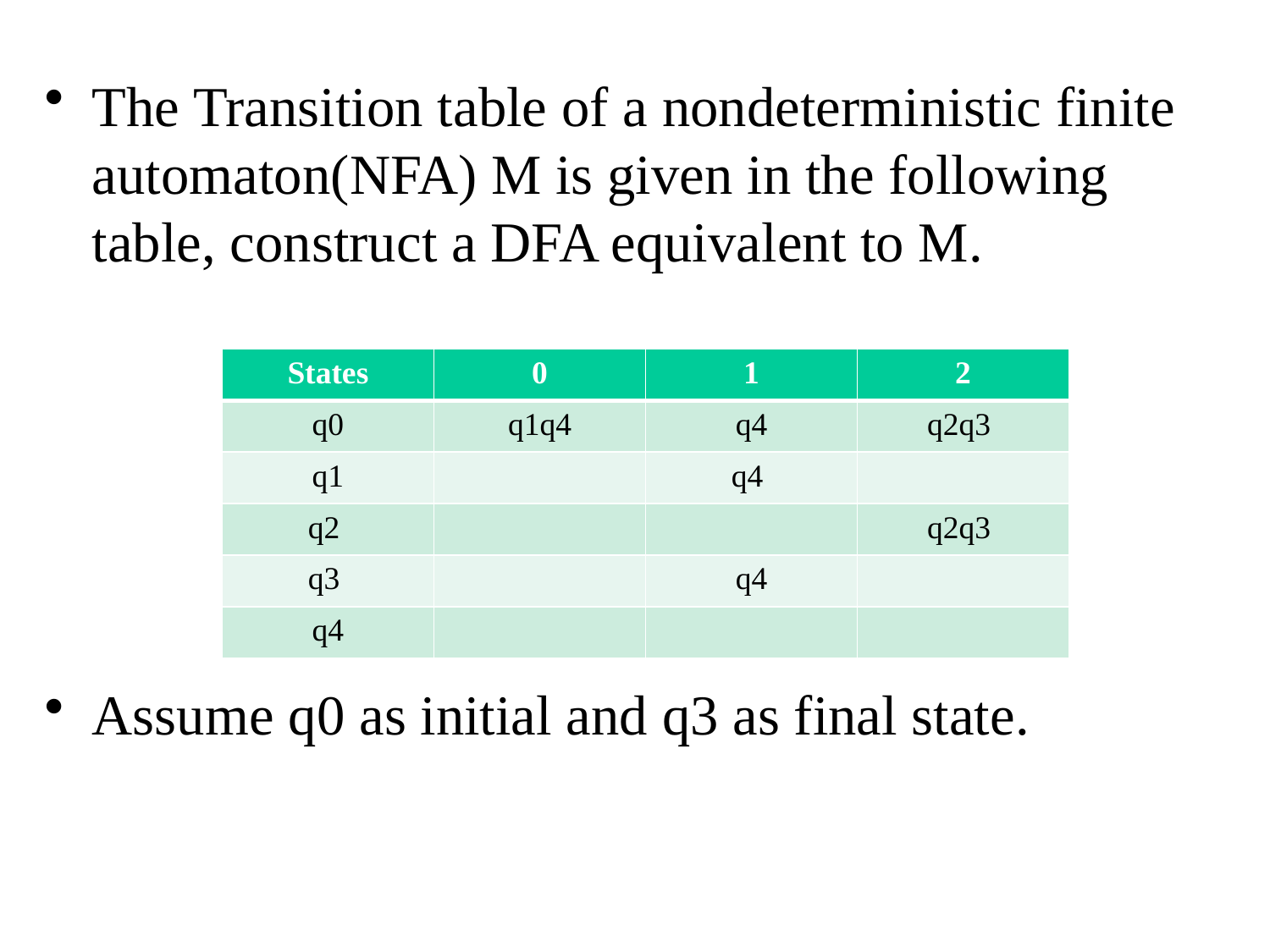

The Transition table of a nondeterministic finite automaton(NFA) M is given in the following table, construct a DFA equivalent to M.

Assume q0 as initial and q3 as final state.

| States | 0 | 1 | 2 |
| --- | --- | --- | --- |
| q0 | q1q4 | q4 | q2q3 |
| q1 |  | q4 |  |
| q2 |  |  | q2q3 |
| q3 |  | q4 |  |
| q4 |  |  |  |